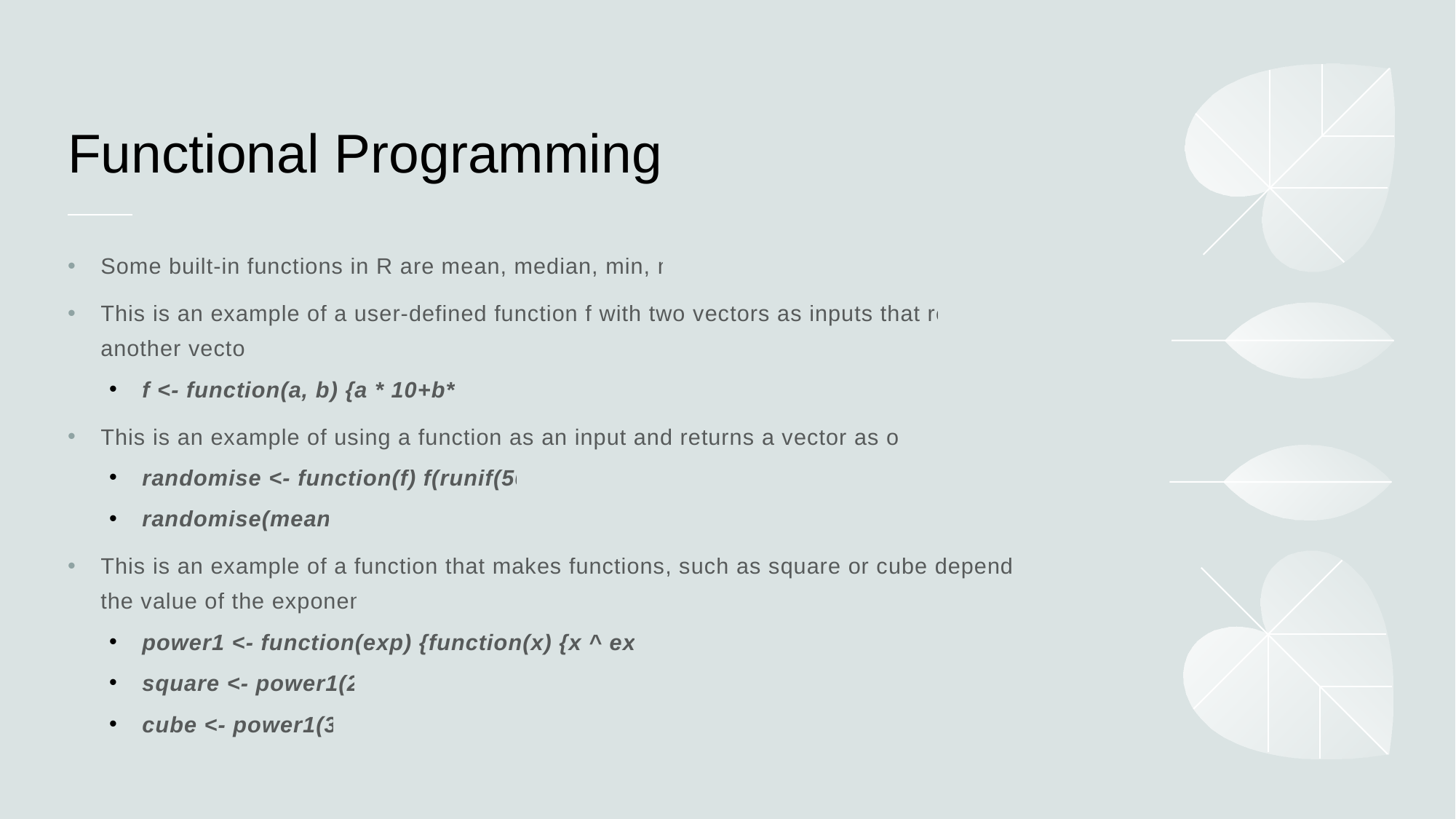

# Functional Programming
Some built-in functions in R are mean, median, min, max
This is an example of a user-defined function f with two vectors as inputs that returns another vector
f <- function(a, b) {a * 10+b*9}
This is an example of using a function as an input and returns a vector as output.
randomise <- function(f) f(runif(50))
randomise(mean)
This is an example of a function that makes functions, such as square or cube depending on the value of the exponent.
power1 <- function(exp) {function(x) {x ^ exp}}
square <- power1(2)
cube <- power1(3)